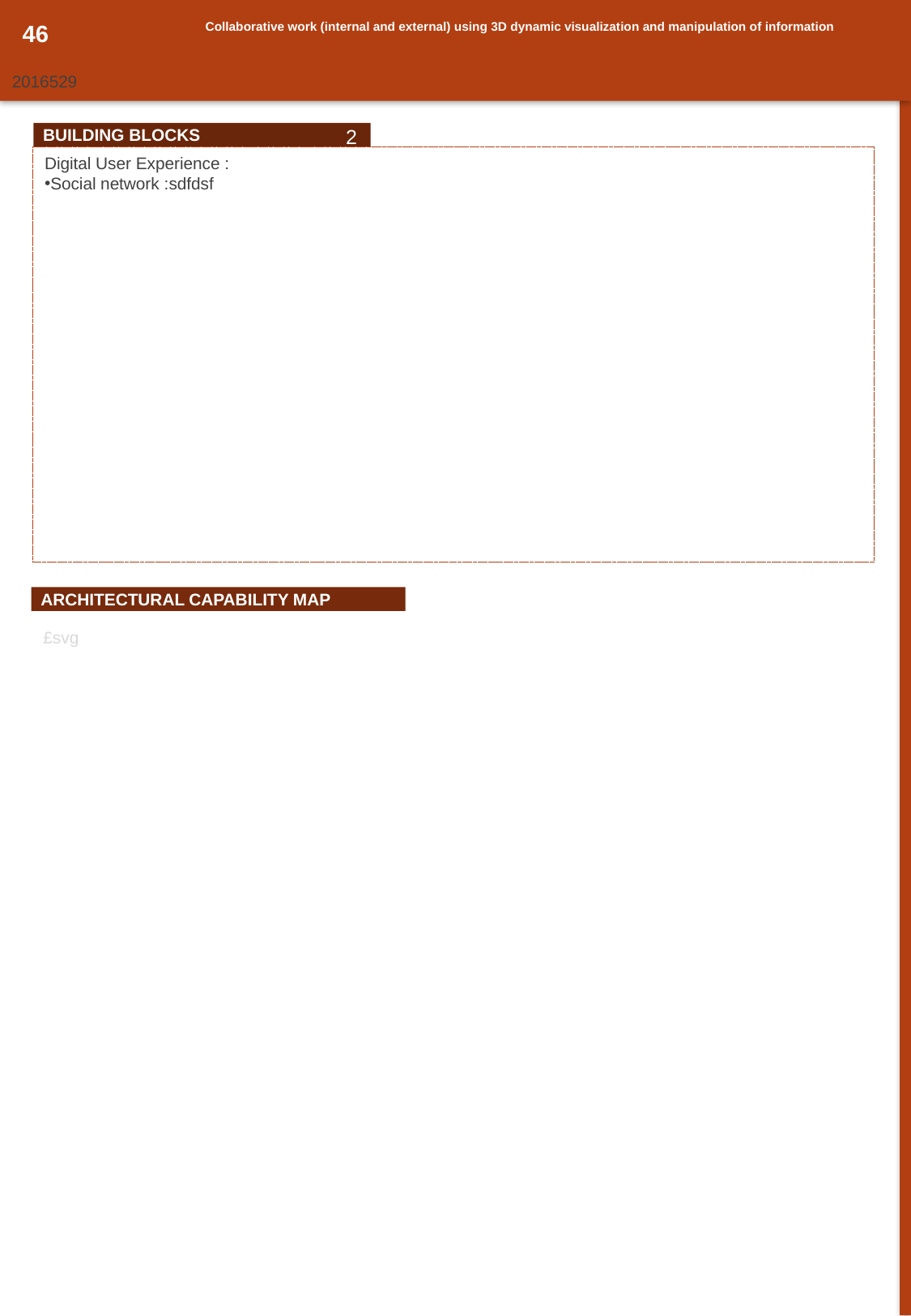

46
Collaborative work (internal and external) using 3D dynamic visualization and manipulation of information
2016529
2
BUILDING BLOCKS
Digital User Experience :
Social network :sdfdsf

ARCHITECTURAL CAPABILITY MAP
£svg